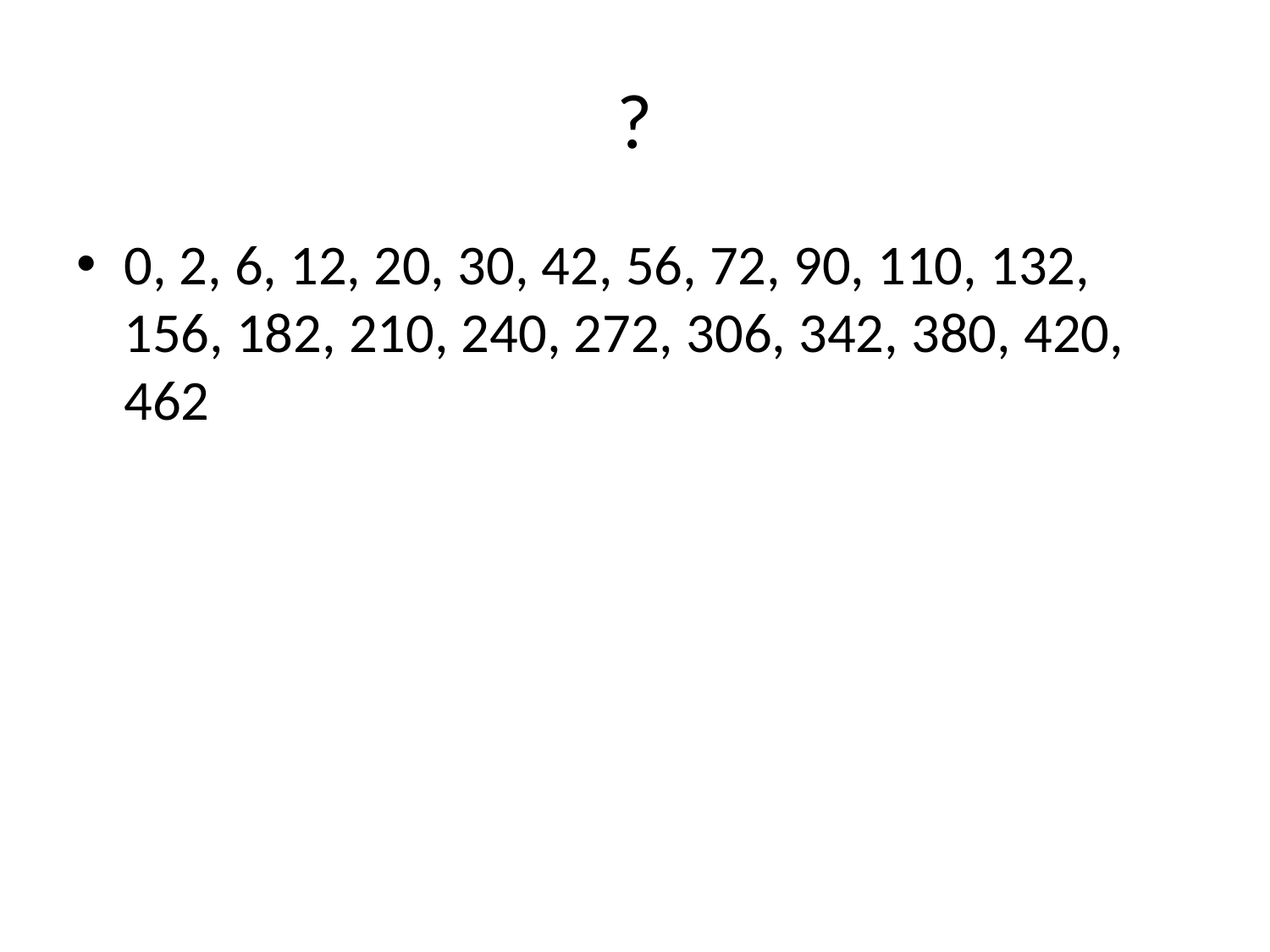

# ?
0, 2, 6, 12, 20, 30, 42, 56, 72, 90, 110, 132, 156, 182, 210, 240, 272, 306, 342, 380, 420, 462